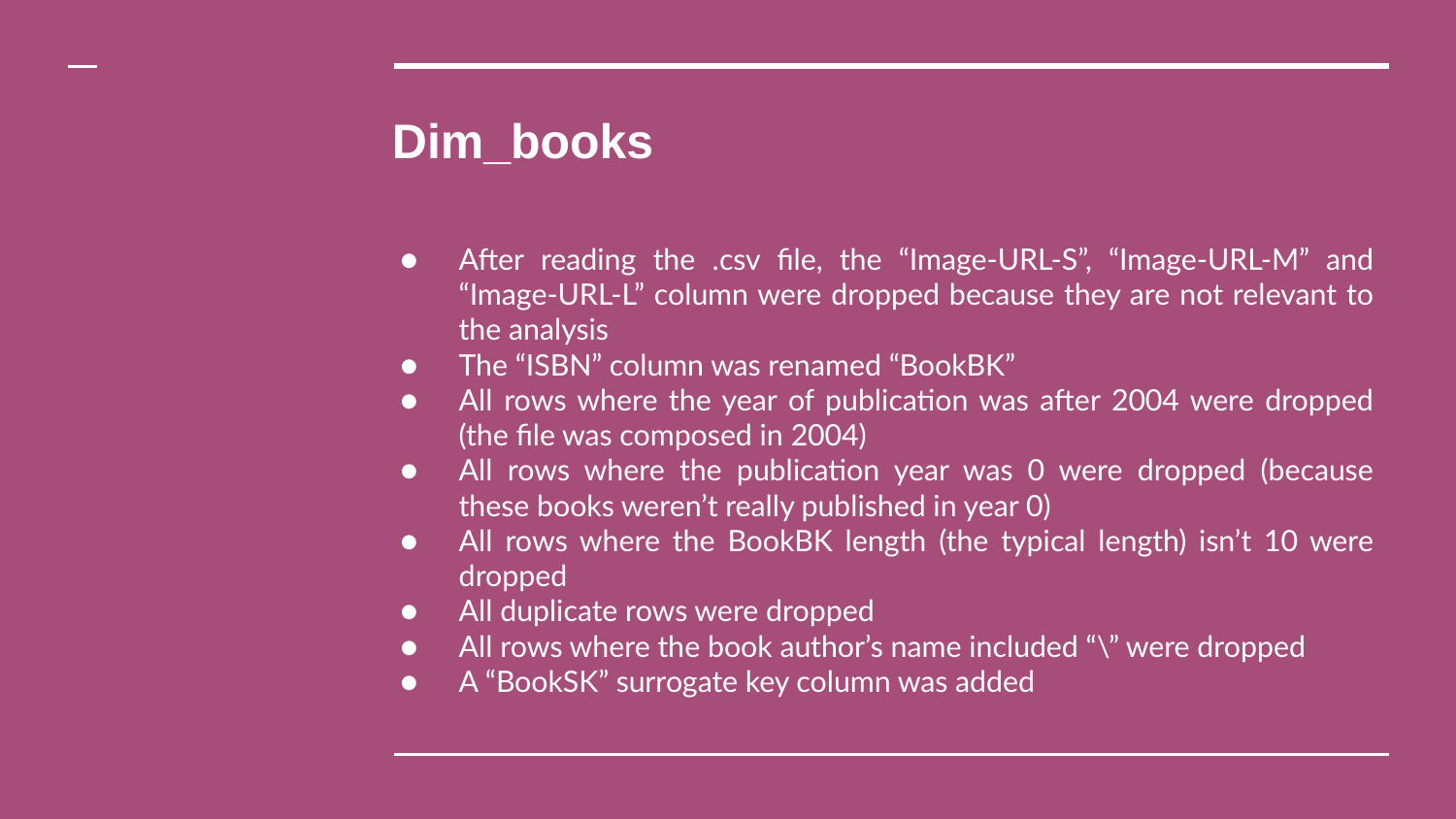

# Dim_books
After reading the .csv file, the “Image-URL-S”, “Image-URL-M” and “Image-URL-L” column were dropped because they are not relevant to the analysis
The “ISBN” column was renamed “BookBK”
All rows where the year of publication was after 2004 were dropped (the file was composed in 2004)
All rows where the publication year was 0 were dropped (because these books weren’t really published in year 0)
All rows where the BookBK length (the typical length) isn’t 10 were dropped
All duplicate rows were dropped
All rows where the book author’s name included “\” were dropped
A “BookSK” surrogate key column was added